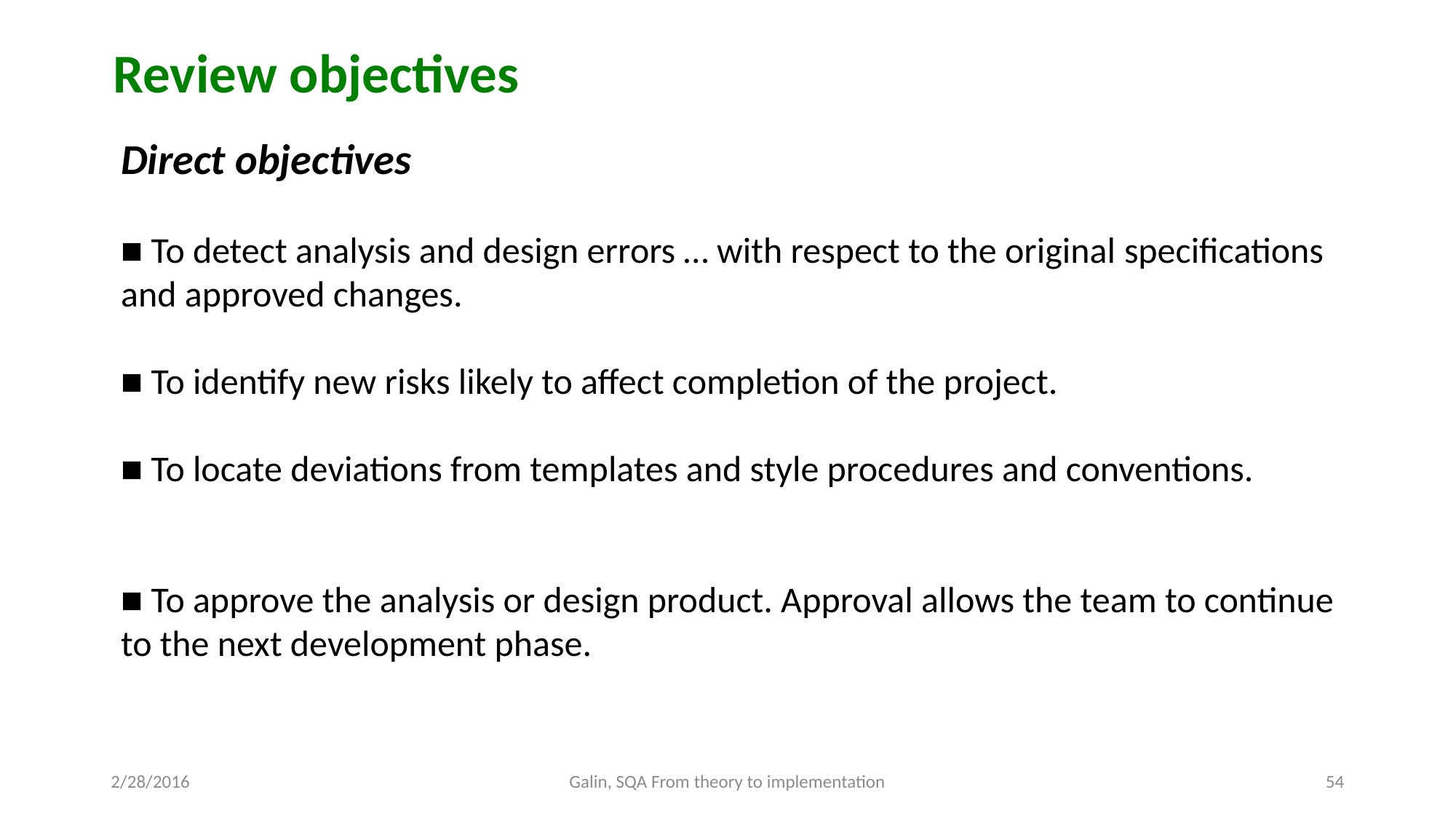

Review objectives
Direct objectives

■ To detect analysis and design errors … with respect to the original specifications and approved changes.

■ To identify new risks likely to affect completion of the project.

■ To locate deviations from templates and style procedures and conventions.

■ To approve the analysis or design product. Approval allows the team to continue to the next development phase.
2/28/2016
Galin, SQA From theory to implementation
54